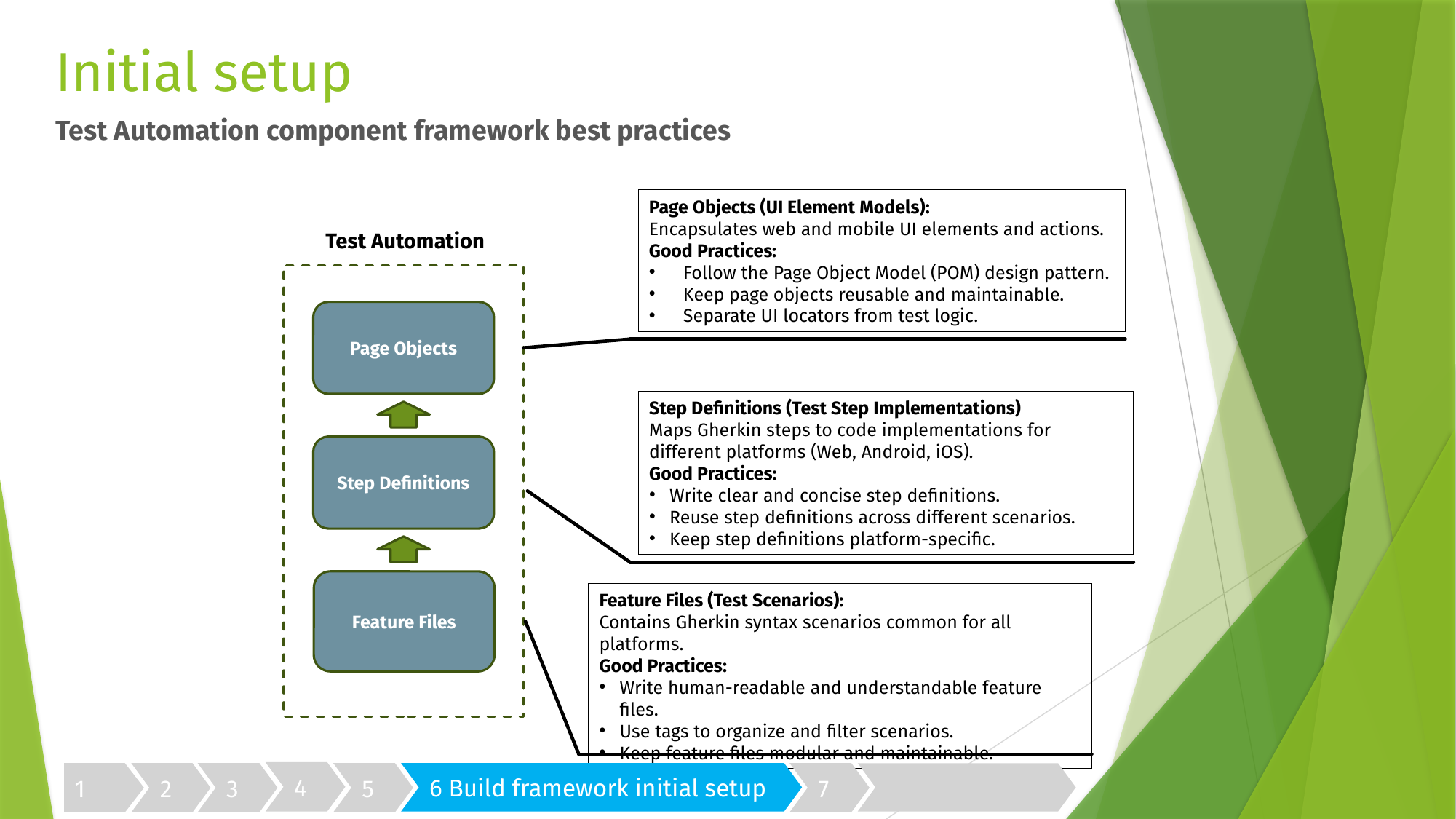

# Initial setup
Test Automation component framework best practices
Page Objects (UI Element Models):
Encapsulates web and mobile UI elements and actions.
Good Practices:
Follow the Page Object Model (POM) design pattern.
Keep page objects reusable and maintainable.
Separate UI locators from test logic.
Test Automation

Page Objects
Step Definitions (Test Step Implementations)
Maps Gherkin steps to code implementations for different platforms (Web, Android, iOS).
Good Practices:
Write clear and concise step definitions.
Reuse step definitions across different scenarios.
Keep step definitions platform-specific.

Step Definitions

Feature Files
Feature Files (Test Scenarios):
Contains Gherkin syntax scenarios common for all platforms.
Good Practices:
Write human-readable and understandable feature files.
Use tags to organize and filter scenarios.
Keep feature files modular and maintainable.
4
3
5
6 Build framework initial setup
7

1
2